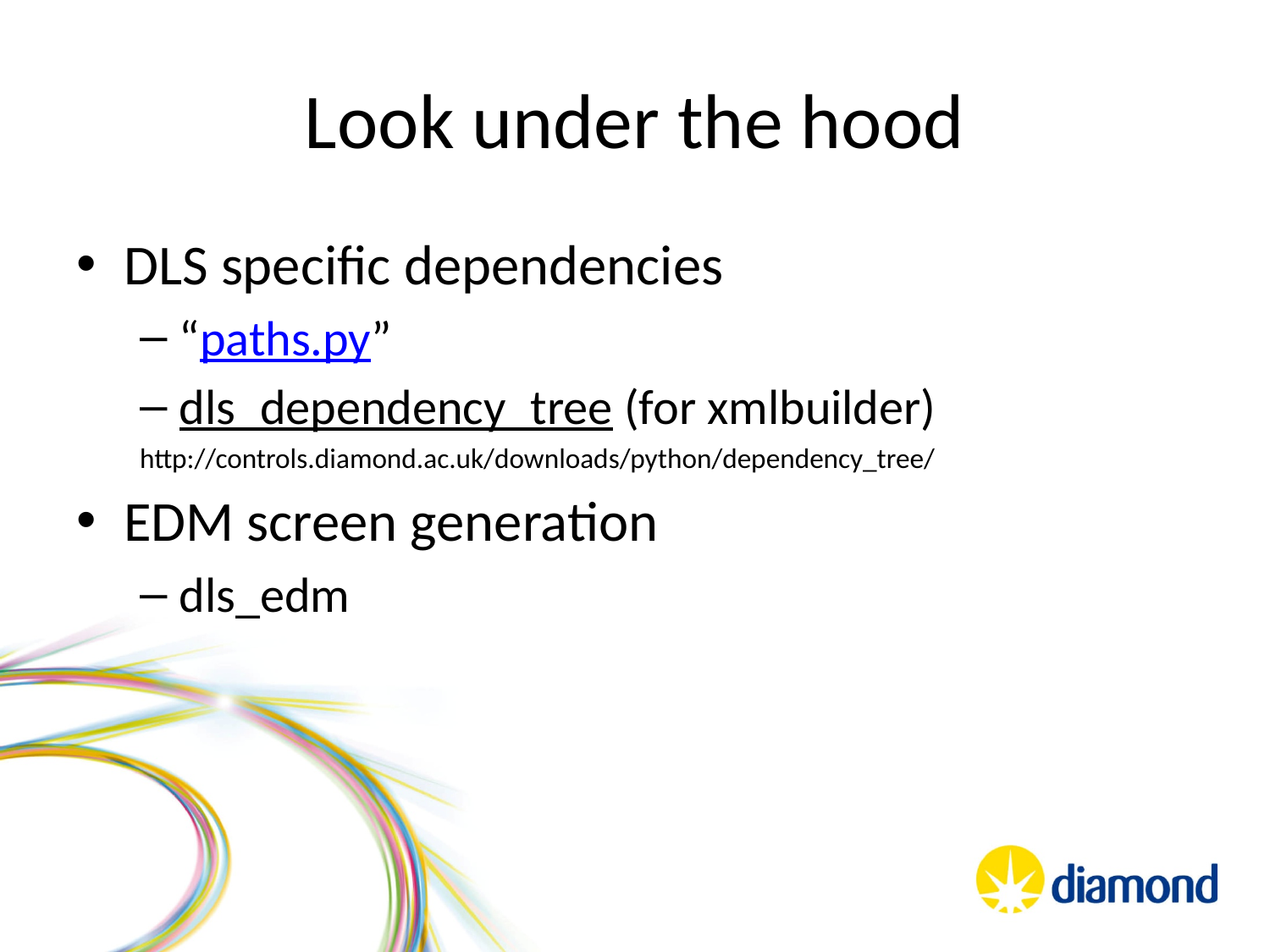

# Look under the hood
DLS specific dependencies
“paths.py”
dls_dependency_tree (for xmlbuilder)
http://controls.diamond.ac.uk/downloads/python/dependency_tree/
EDM screen generation
dls_edm